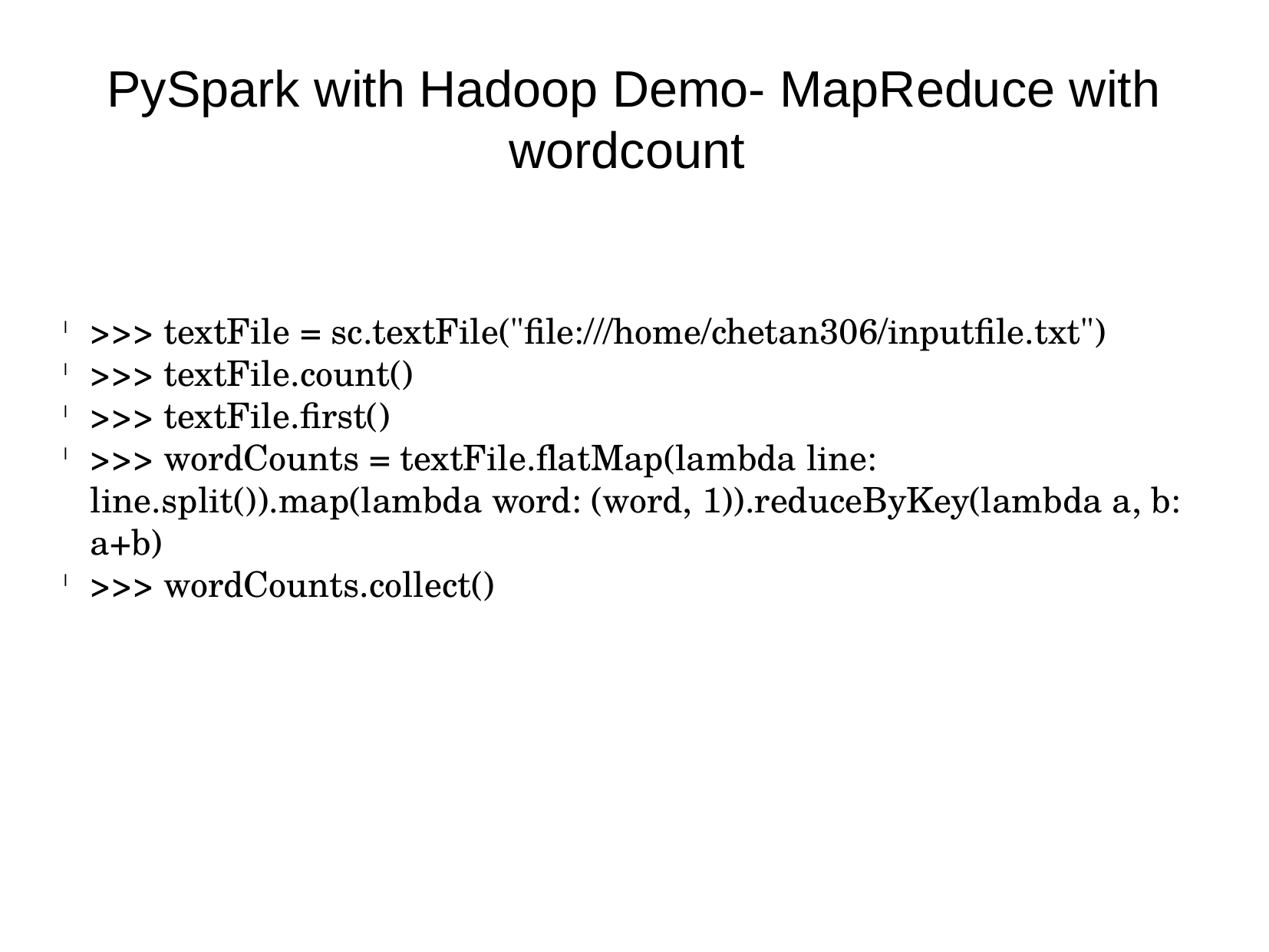

PySpark with Hadoop Demo- MapReduce with wordcount
>>> textFile = sc.textFile("file:///home/chetan306/inputfile.txt")
>>> textFile.count()
>>> textFile.first()
>>> wordCounts = textFile.flatMap(lambda line: line.split()).map(lambda word: (word, 1)).reduceByKey(lambda a, b: a+b)
>>> wordCounts.collect()